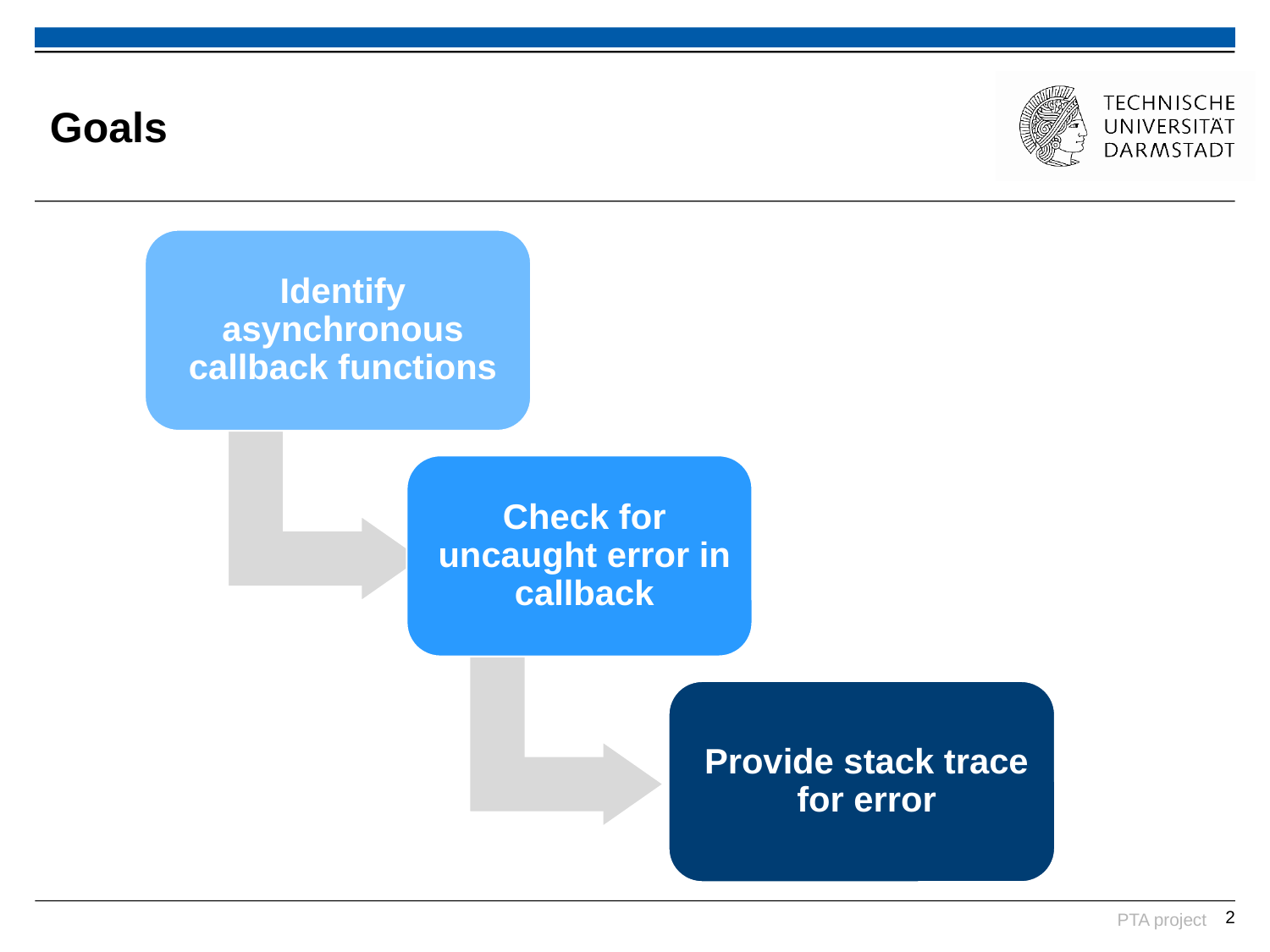

# Goals
Identify asynchronous callback functions
Check for uncaught error in callback
Provide stack trace for error